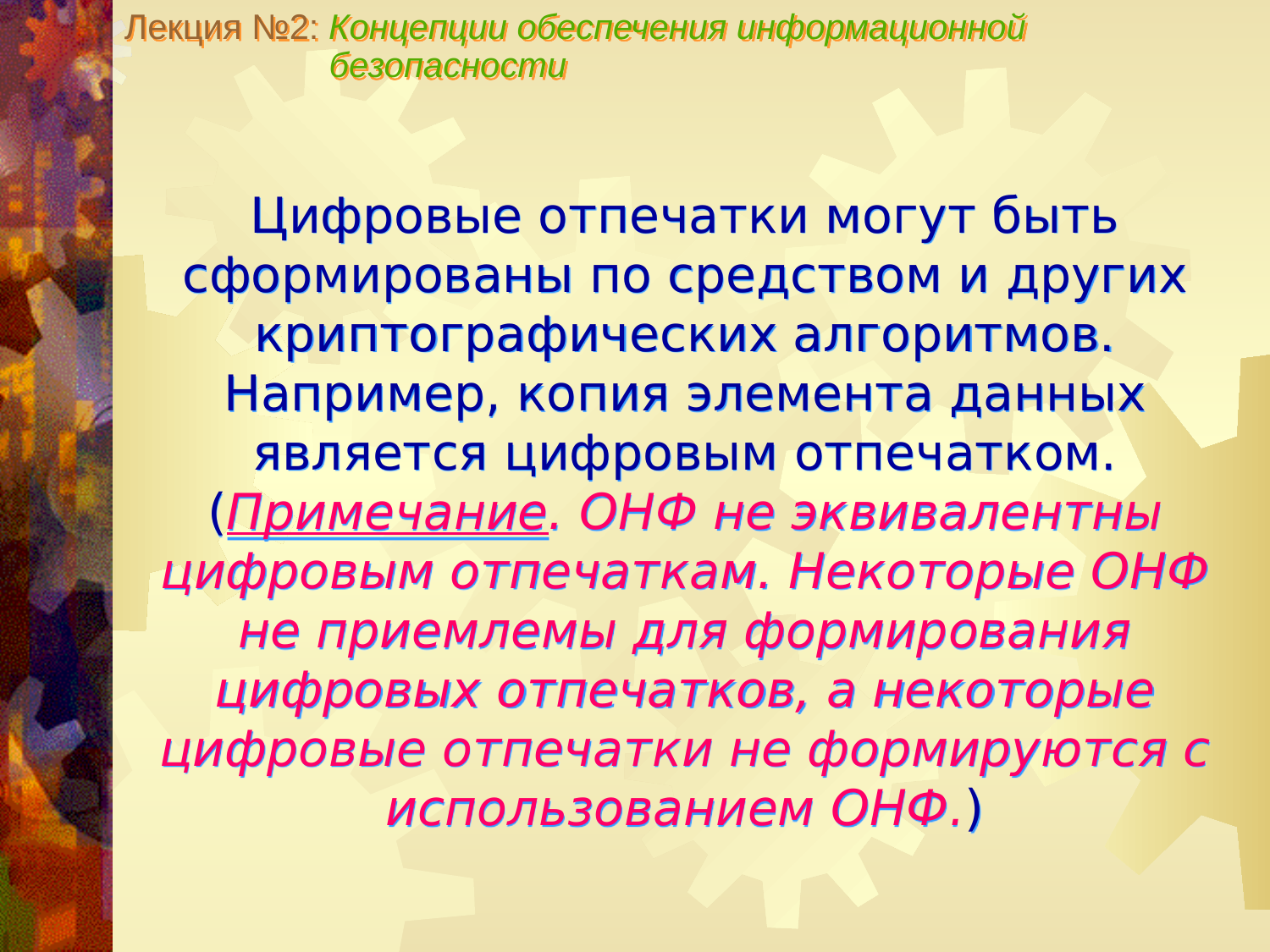

Лекция №2: Концепции обеспечения информационной
                       безопасности
Цифровые отпечатки могут быть сформированы по средством и других криптографических алгоритмов. Например, копия элемента данных является цифровым отпечатком.
(Примечание. ОНФ не эквивалентны цифровым отпечаткам. Некоторые ОНФ не приемлемы для формирования цифровых отпечатков, а некоторые цифровые отпечатки не формируются с использованием ОНФ.)